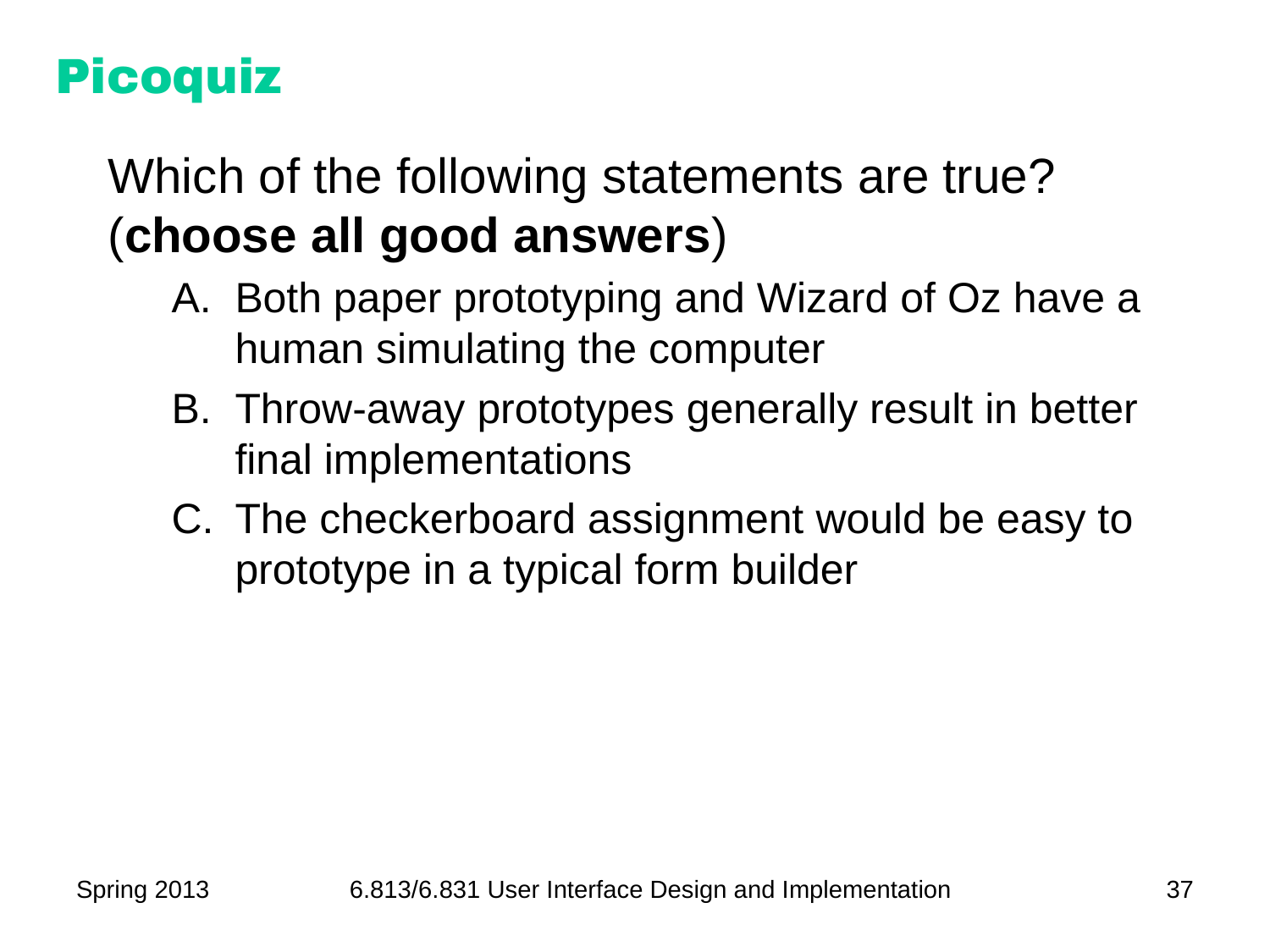

# Picoquiz
Which of the following statements are true? (choose all good answers)
Both paper prototyping and Wizard of Oz have a human simulating the computer
Throw-away prototypes generally result in better final implementations
The checkerboard assignment would be easy to prototype in a typical form builder

Spring 2013
6.813/6.831 User Interface Design and Implementation
37